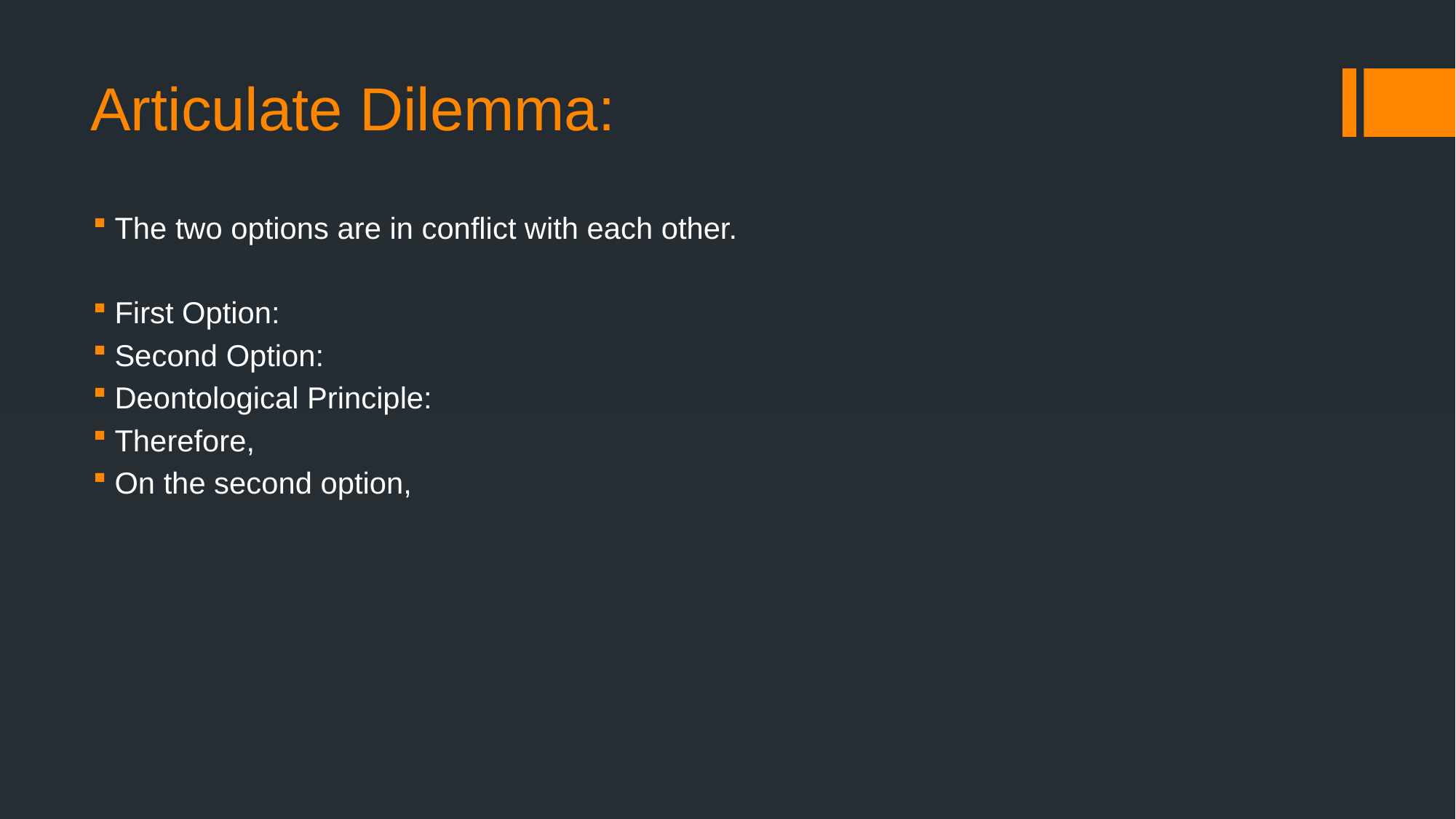

# Articulate Dilemma:
The two options are in conflict with each other.

First Option:
Second Option:
Deontological Principle:
Therefore,
On the second option,